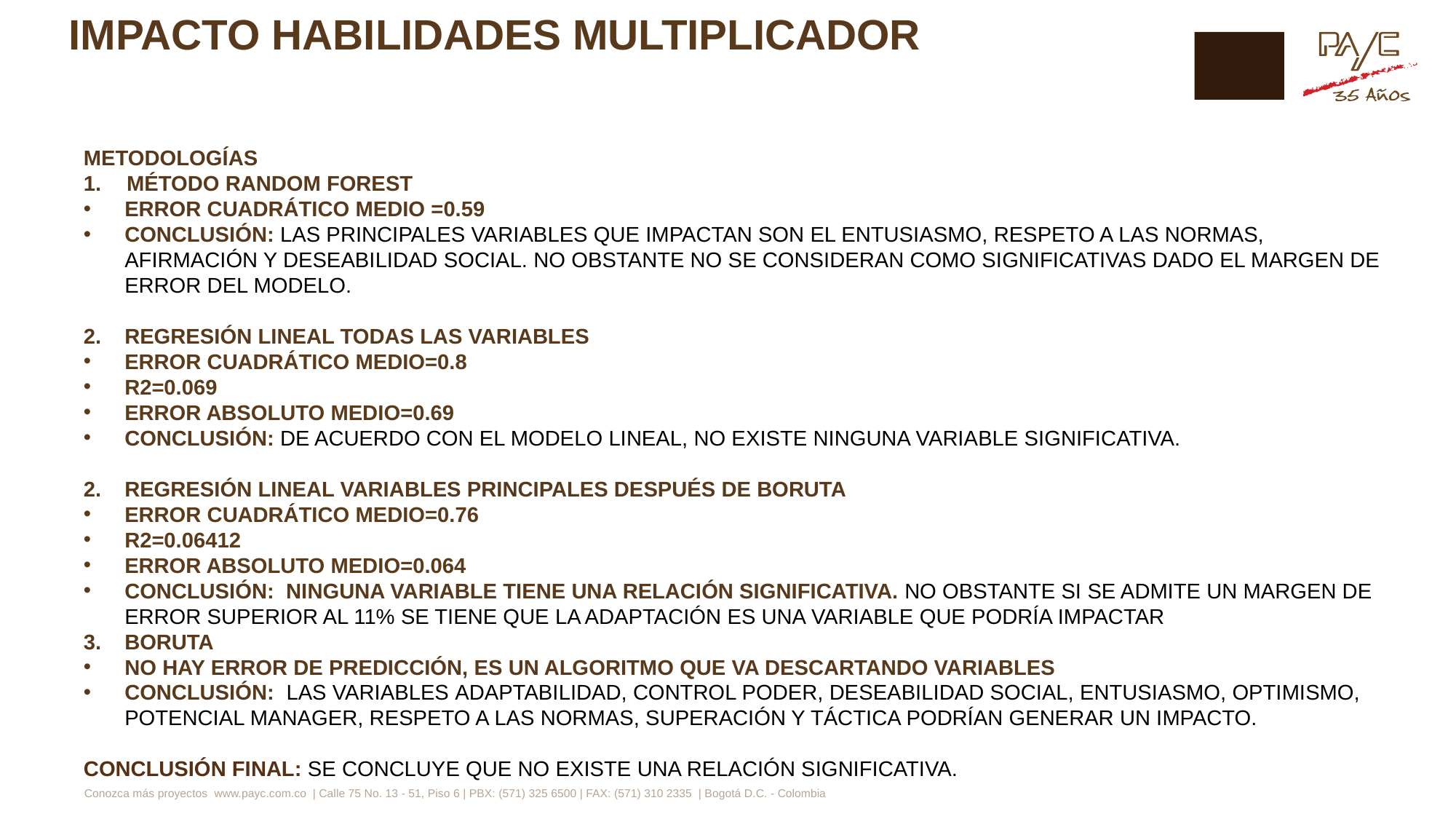

# IMPACTO HABILIDADES MULTIPLICADOR
METODOLOGÍAS
MÉTODO RANDOM FOREST
ERROR CUADRÁTICO MEDIO =0.59
CONCLUSIÓN: LAS PRINCIPALES VARIABLES QUE IMPACTAN SON EL ENTUSIASMO, RESPETO A LAS NORMAS, AFIRMACIÓN Y DESEABILIDAD SOCIAL. NO OBSTANTE NO SE CONSIDERAN COMO SIGNIFICATIVAS DADO EL MARGEN DE ERROR DEL MODELO.

REGRESIÓN LINEAL TODAS LAS VARIABLES
ERROR CUADRÁTICO MEDIO=0.8
R2=0.069
ERROR ABSOLUTO MEDIO=0.69
CONCLUSIÓN: DE ACUERDO CON EL MODELO LINEAL, NO EXISTE NINGUNA VARIABLE SIGNIFICATIVA.

REGRESIÓN LINEAL VARIABLES PRINCIPALES DESPUÉS DE BORUTA
ERROR CUADRÁTICO MEDIO=0.76
R2=0.06412
ERROR ABSOLUTO MEDIO=0.064
CONCLUSIÓN:  NINGUNA VARIABLE TIENE UNA RELACIÓN SIGNIFICATIVA. NO OBSTANTE SI SE ADMITE UN MARGEN DE ERROR SUPERIOR AL 11% SE TIENE QUE LA ADAPTACIÓN ES UNA VARIABLE QUE PODRÍA IMPACTAR
BORUTA
NO HAY ERROR DE PREDICCIÓN, ES UN ALGORITMO QUE VA DESCARTANDO VARIABLES
CONCLUSIÓN:  LAS VARIABLES ADAPTABILIDAD, CONTROL PODER, DESEABILIDAD SOCIAL, ENTUSIASMO, OPTIMISMO, POTENCIAL MANAGER, RESPETO A LAS NORMAS, SUPERACIÓN Y TÁCTICA PODRÍAN GENERAR UN IMPACTO.

CONCLUSIÓN FINAL: SE CONCLUYE QUE NO EXISTE UNA RELACIÓN SIGNIFICATIVA.